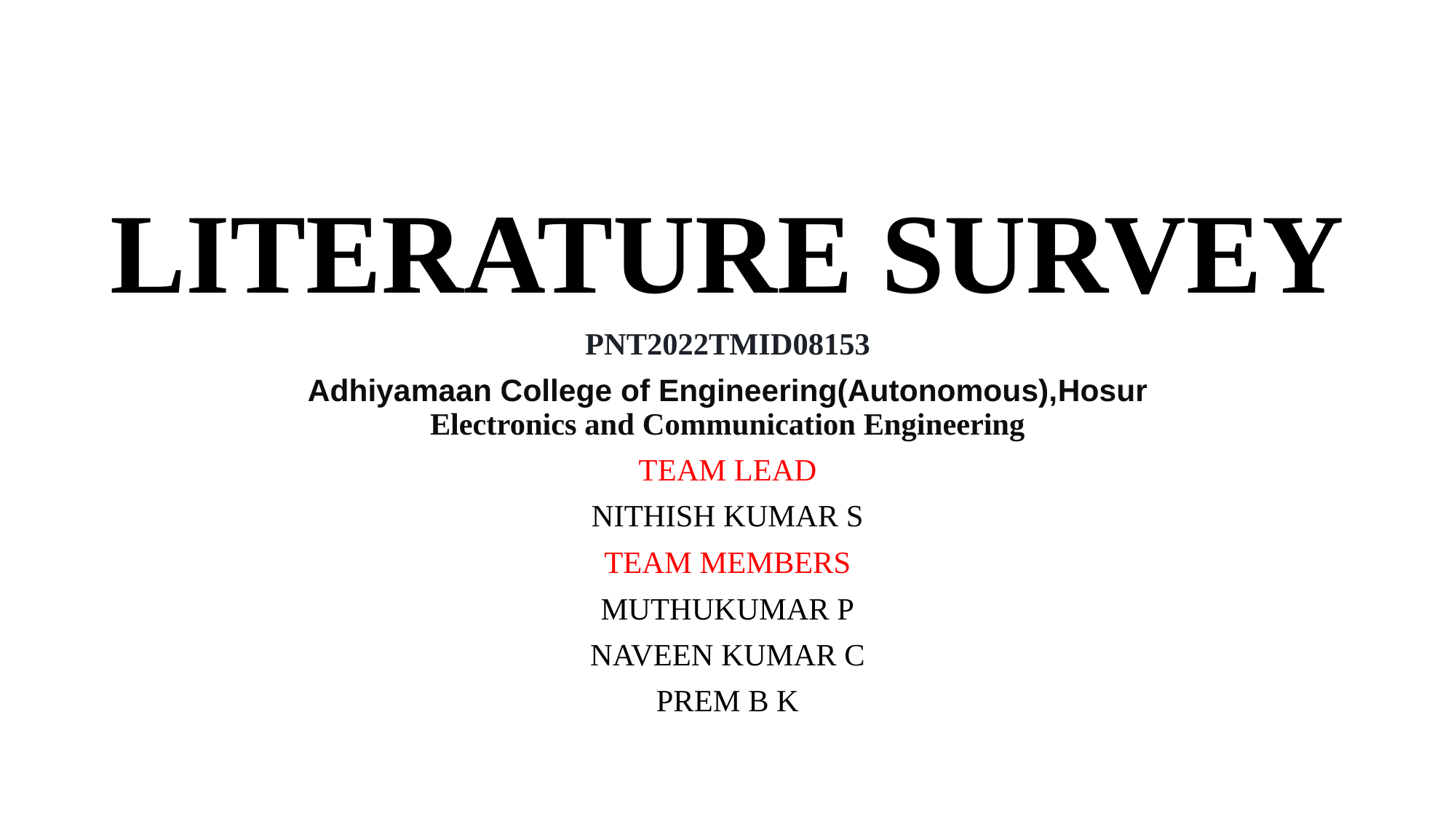

# LITERATURE SURVEY
PNT2022TMID08153
Adhiyamaan College of Engineering(Autonomous),Hosur
Electronics and Communication Engineering
TEAM LEAD
NITHISH KUMAR S
TEAM MEMBERS
MUTHUKUMAR P
NAVEEN KUMAR C
PREM B K